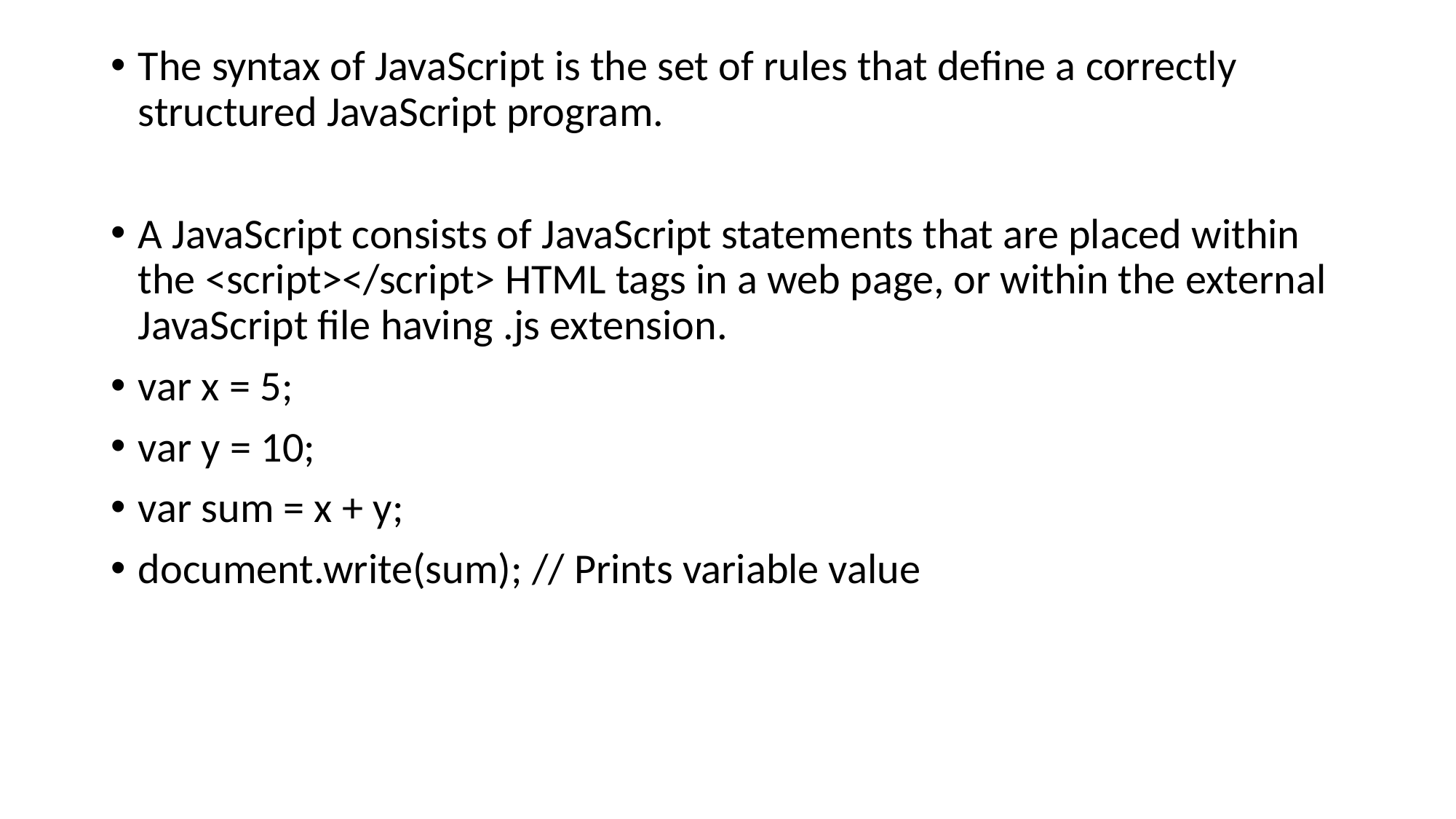

The syntax of JavaScript is the set of rules that define a correctly structured JavaScript program.

A JavaScript consists of JavaScript statements that are placed within the <script></script> HTML tags in a web page, or within the external JavaScript file having .js extension.
var x = 5;
var y = 10;
var sum = x + y;
document.write(sum); // Prints variable value